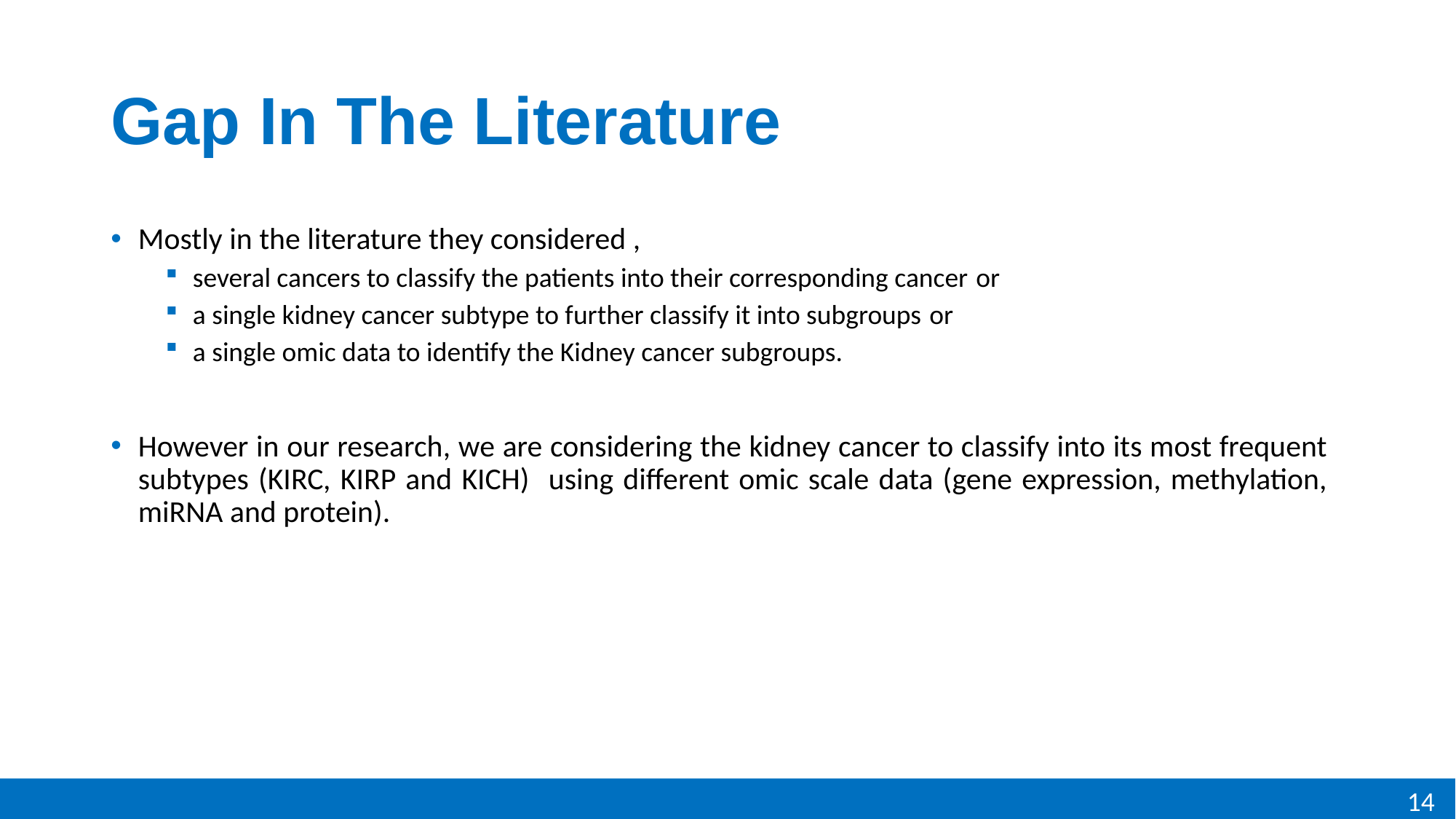

# Gap In The Literature
Mostly in the literature they considered ,
several cancers to classify the patients into their corresponding cancer  or
a single kidney cancer subtype to further classify it into subgroups  or
a single omic data to identify the Kidney cancer subgroups.

However in our research, we are considering the kidney cancer to classify into its most frequent subtypes (KIRC, KIRP and KICH)  using different omic scale data (gene expression, methylation, miRNA and protein).

14